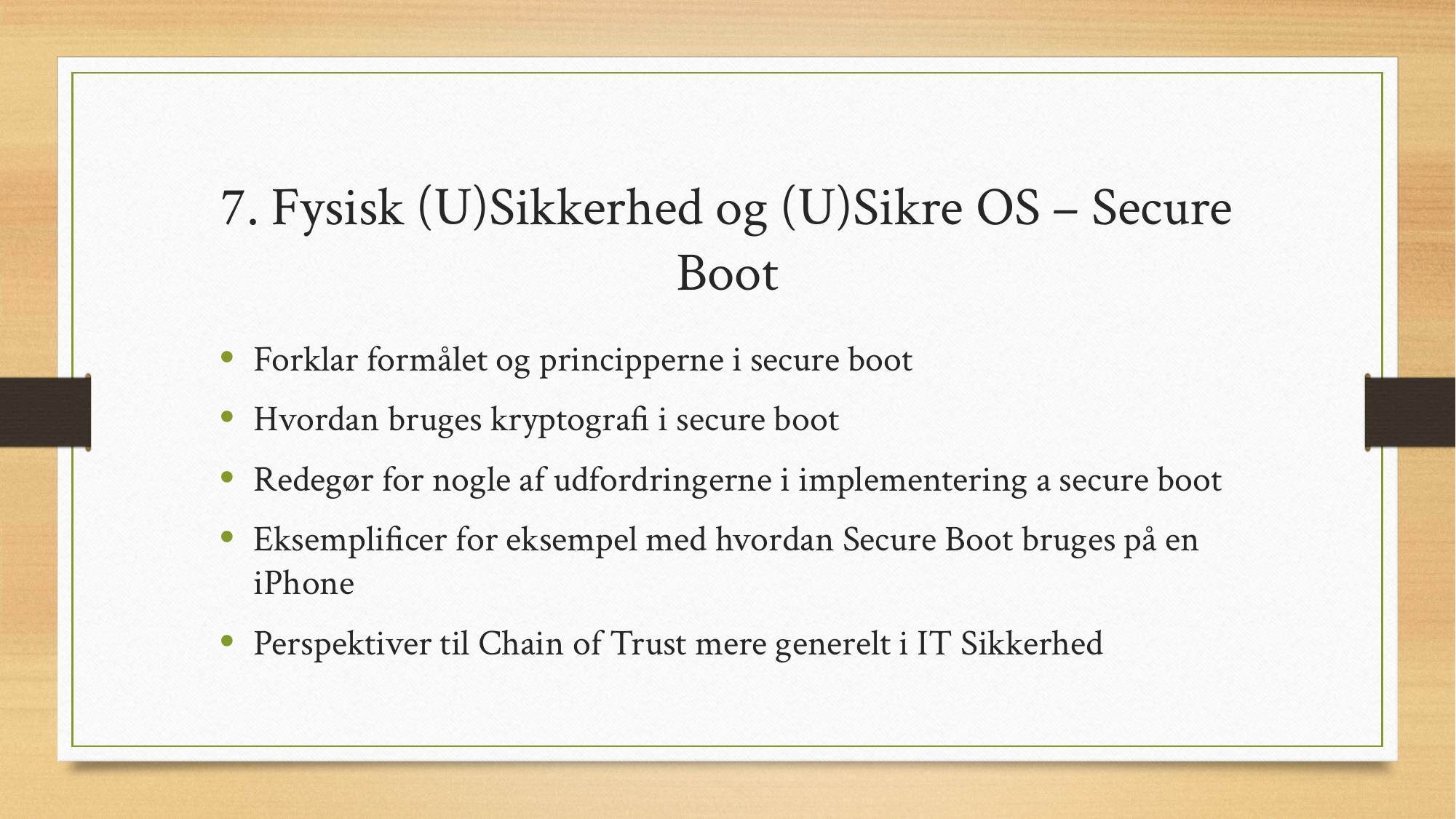

7. Fysisk (U)Sikkerhed og (U)Sikre OS – Secure Boot
Forklar formålet og principperne i secure boot
Hvordan bruges kryptografi i secure boot
Redegør for nogle af udfordringerne i implementering a secure boot
Eksemplificer for eksempel med hvordan Secure Boot bruges på en iPhone
Perspektiver til Chain of Trust mere generelt i IT Sikkerhed